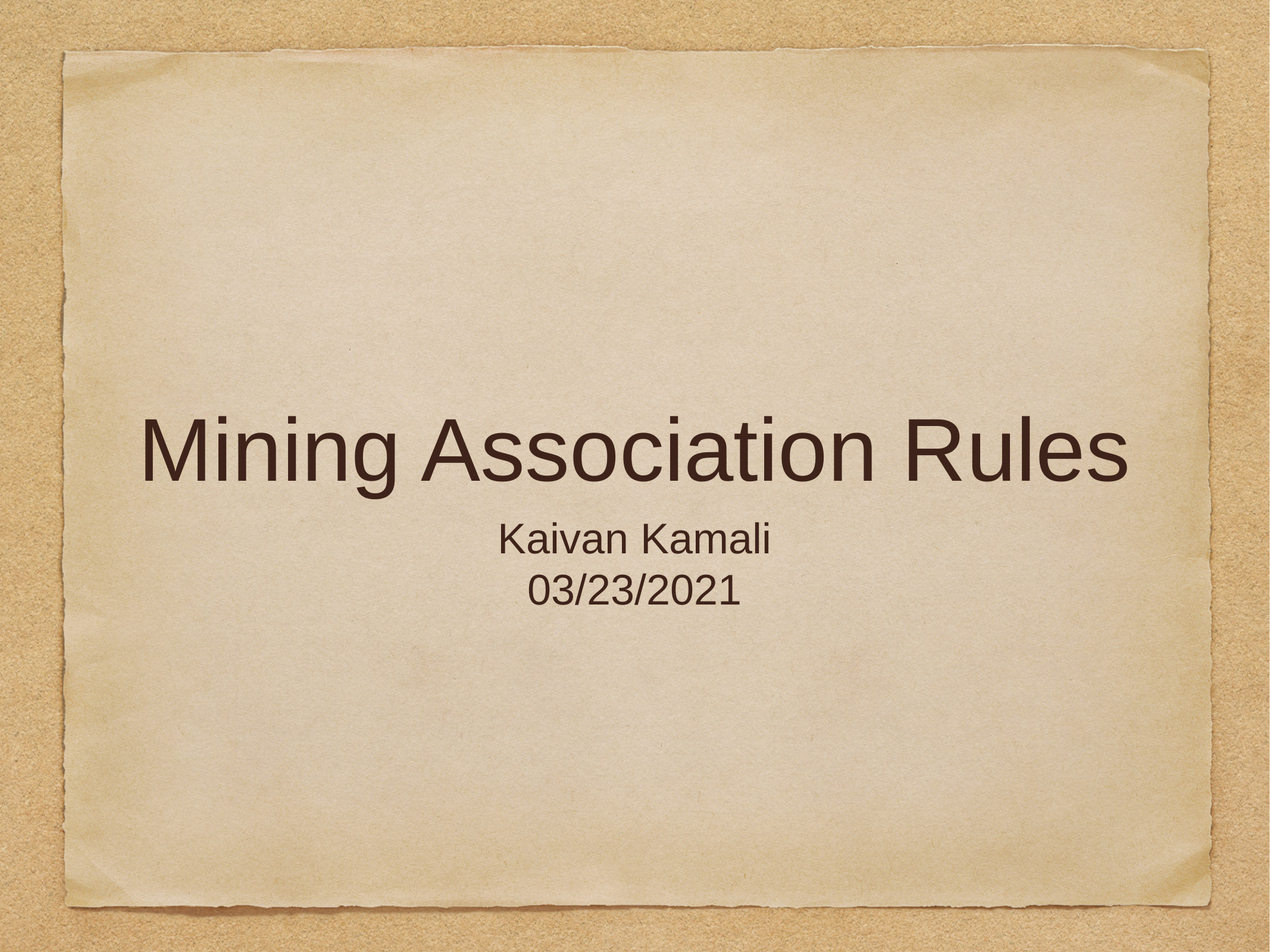

# Mining Association Rules
Kaivan Kamali
03/23/2021